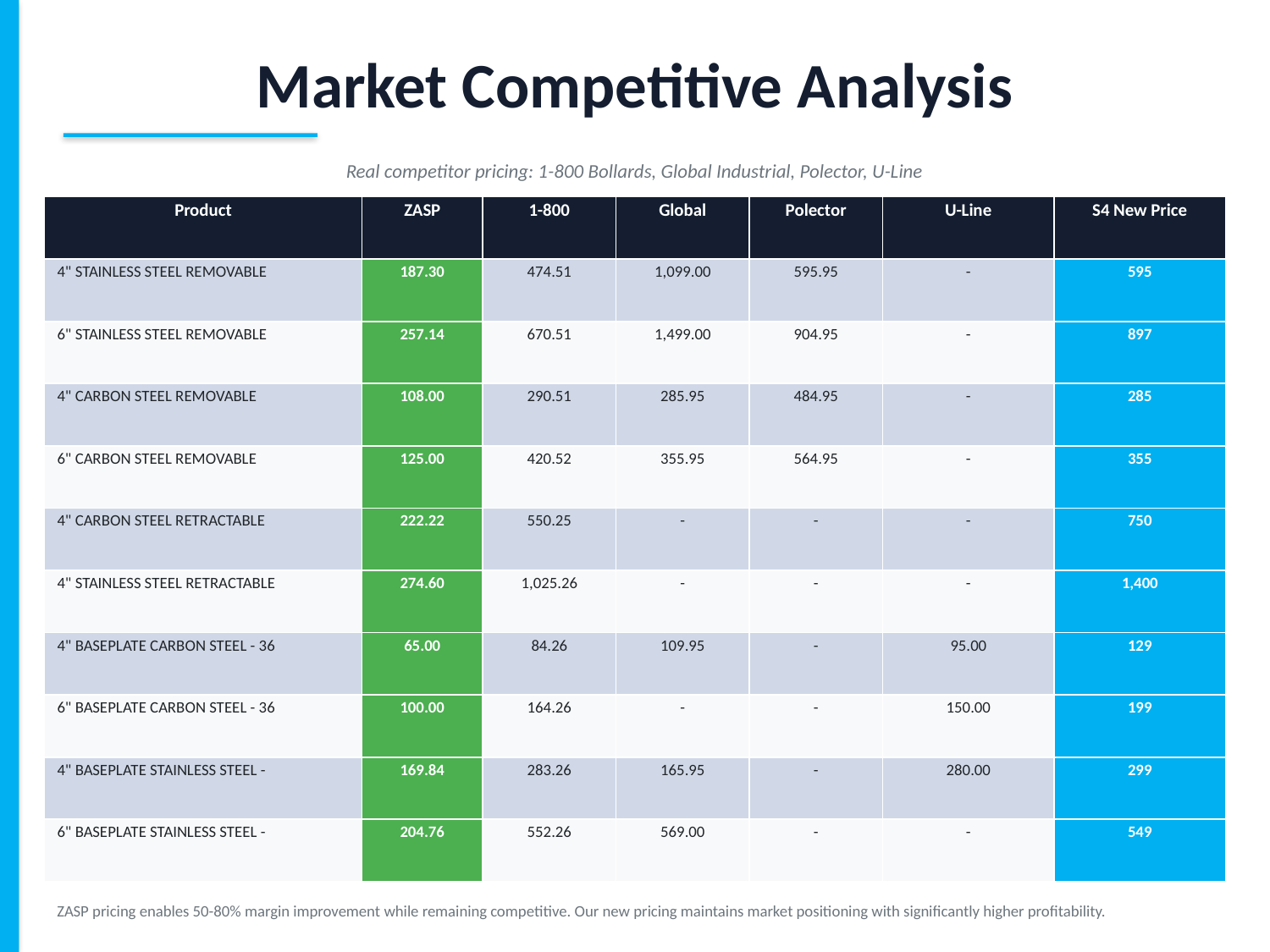

Market Competitive Analysis

Real competitor pricing: 1-800 Bollards, Global Industrial, Polector, U-Line
| Product | ZASP | 1-800 | Global | Polector | U-Line | S4 New Price |
| --- | --- | --- | --- | --- | --- | --- |
| 4" STAINLESS STEEL REMOVABLE | 187.30 | 474.51 | 1,099.00 | 595.95 | - | 595 |
| 6" STAINLESS STEEL REMOVABLE | 257.14 | 670.51 | 1,499.00 | 904.95 | - | 897 |
| 4" CARBON STEEL REMOVABLE | 108.00 | 290.51 | 285.95 | 484.95 | - | 285 |
| 6" CARBON STEEL REMOVABLE | 125.00 | 420.52 | 355.95 | 564.95 | - | 355 |
| 4" CARBON STEEL RETRACTABLE | 222.22 | 550.25 | - | - | - | 750 |
| 4" STAINLESS STEEL RETRACTABLE | 274.60 | 1,025.26 | - | - | - | 1,400 |
| 4" BASEPLATE CARBON STEEL - 36 | 65.00 | 84.26 | 109.95 | - | 95.00 | 129 |
| 6" BASEPLATE CARBON STEEL - 36 | 100.00 | 164.26 | - | - | 150.00 | 199 |
| 4" BASEPLATE STAINLESS STEEL - | 169.84 | 283.26 | 165.95 | - | 280.00 | 299 |
| 6" BASEPLATE STAINLESS STEEL - | 204.76 | 552.26 | 569.00 | - | - | 549 |
ZASP pricing enables 50-80% margin improvement while remaining competitive. Our new pricing maintains market positioning with significantly higher profitability.